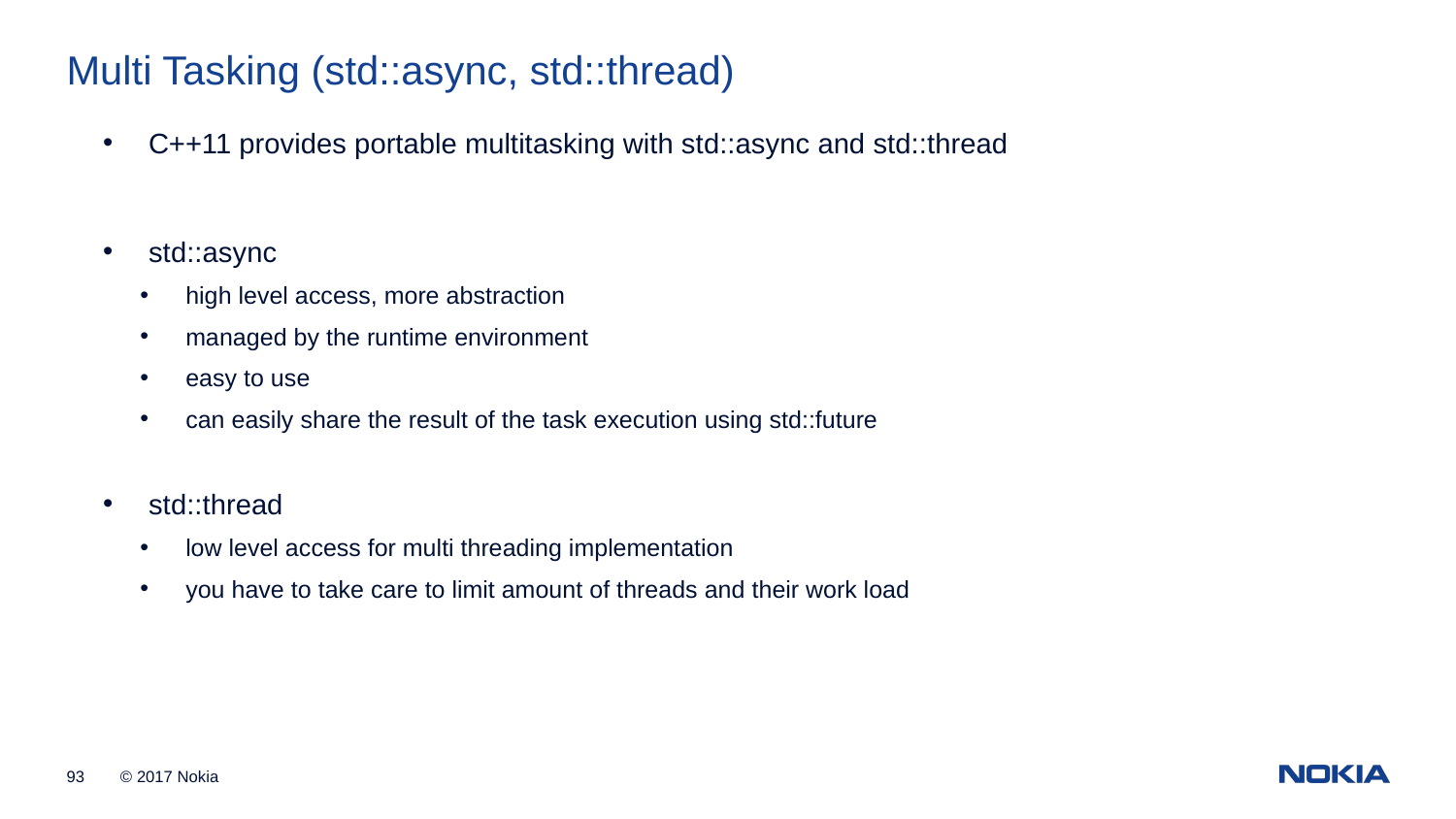

Multi Tasking (std::async, std::thread)
C++11 provides portable multitasking with std::async and std::thread

std::async
high level access, more abstraction
managed by the runtime environment
easy to use
can easily share the result of the task execution using std::future

std::thread
low level access for multi threading implementation
you have to take care to limit amount of threads and their work load